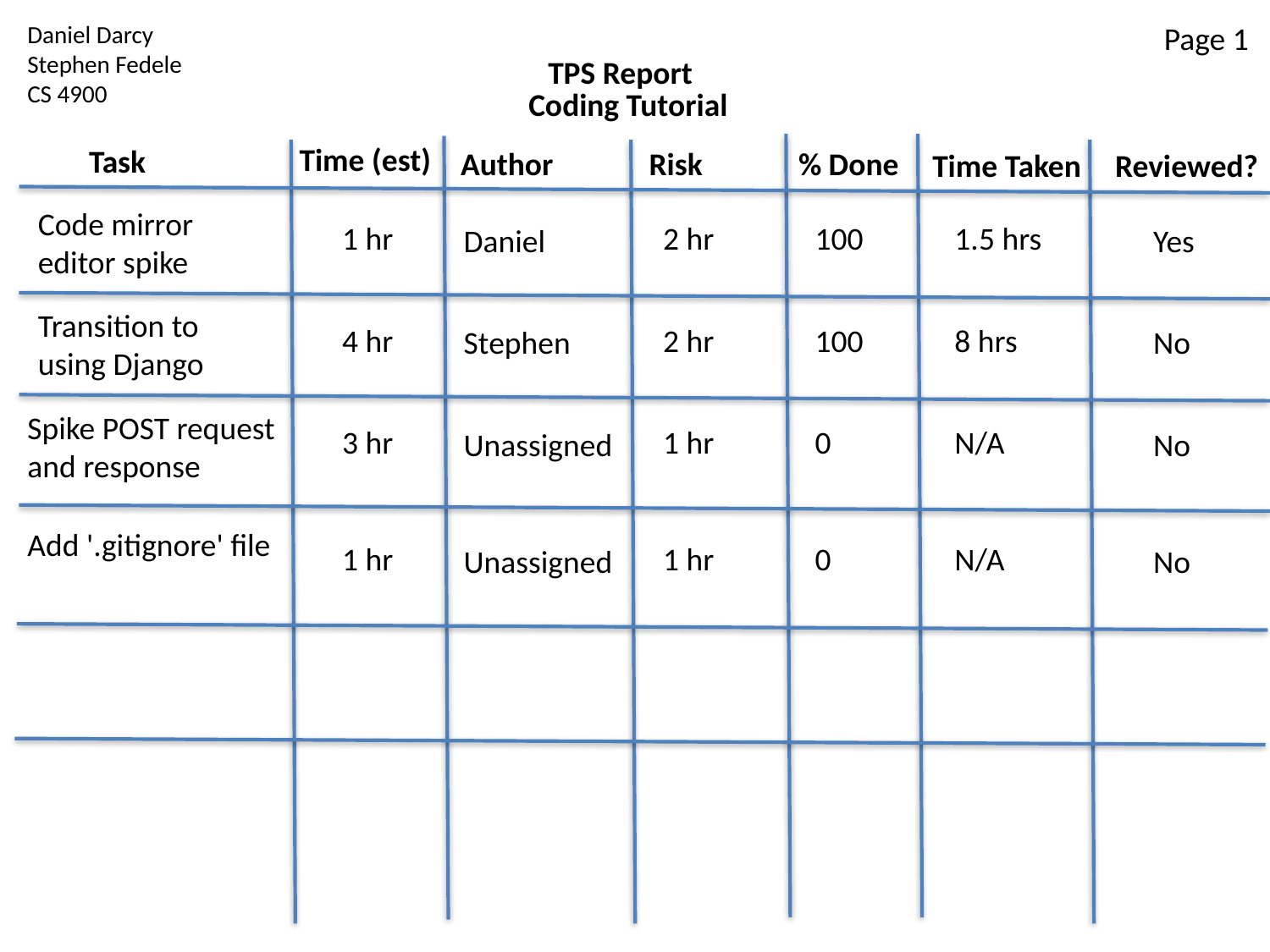

Daniel Darcy
Stephen Fedele
CS 4900
Page 1
TPS Report
Coding Tutorial
Time (est)

Task

Risk
Author
% Done
Reviewed?
Time Taken

Code mirror editor spike
100
1 hr
2 hr
1.5 hrs
Daniel
Yes

Transition to using Django
100
4 hr
2 hr
8 hrs
Stephen
No

Spike POST request and response
0
3 hr
1 hr
N/A
Unassigned
No

Add '.gitignore' file
0
1 hr
1 hr
N/A
Unassigned
No